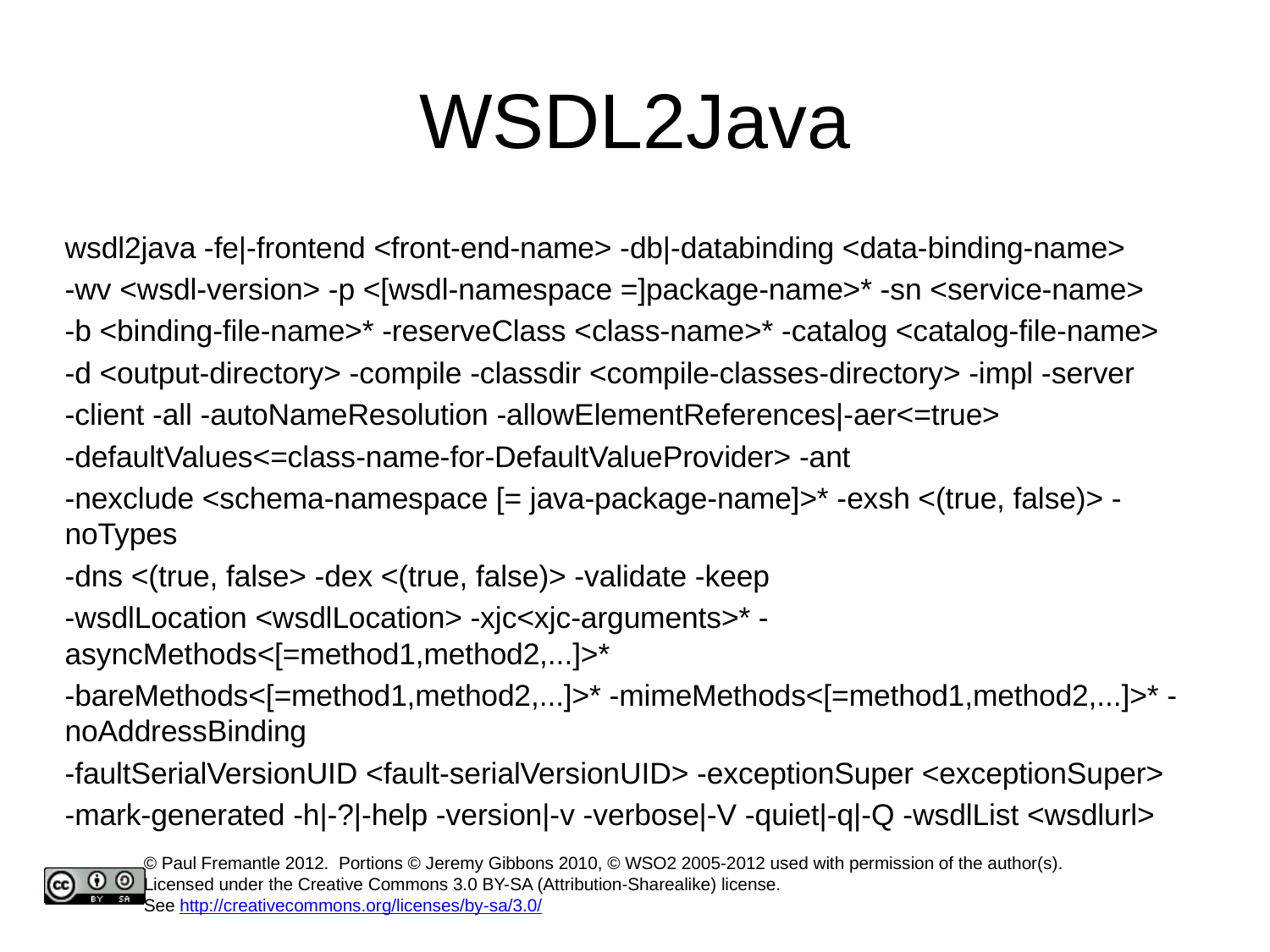

# WSDL2Java
wsdl2java -fe|-frontend <front-end-name> -db|-databinding <data-binding-name>
-wv <wsdl-version> -p <[wsdl-namespace =]package-name>* -sn <service-name>
-b <binding-file-name>* -reserveClass <class-name>* -catalog <catalog-file-name>
-d <output-directory> -compile -classdir <compile-classes-directory> -impl -server
-client -all -autoNameResolution -allowElementReferences|-aer<=true>
-defaultValues<=class-name-for-DefaultValueProvider> -ant
-nexclude <schema-namespace [= java-package-name]>* -exsh <(true, false)> -noTypes
-dns <(true, false> -dex <(true, false)> -validate -keep
-wsdlLocation <wsdlLocation> -xjc<xjc-arguments>* -asyncMethods<[=method1,method2,...]>*
-bareMethods<[=method1,method2,...]>* -mimeMethods<[=method1,method2,...]>* -noAddressBinding
-faultSerialVersionUID <fault-serialVersionUID> -exceptionSuper <exceptionSuper>
-mark-generated -h|-?|-help -version|-v -verbose|-V -quiet|-q|-Q -wsdlList <wsdlurl>